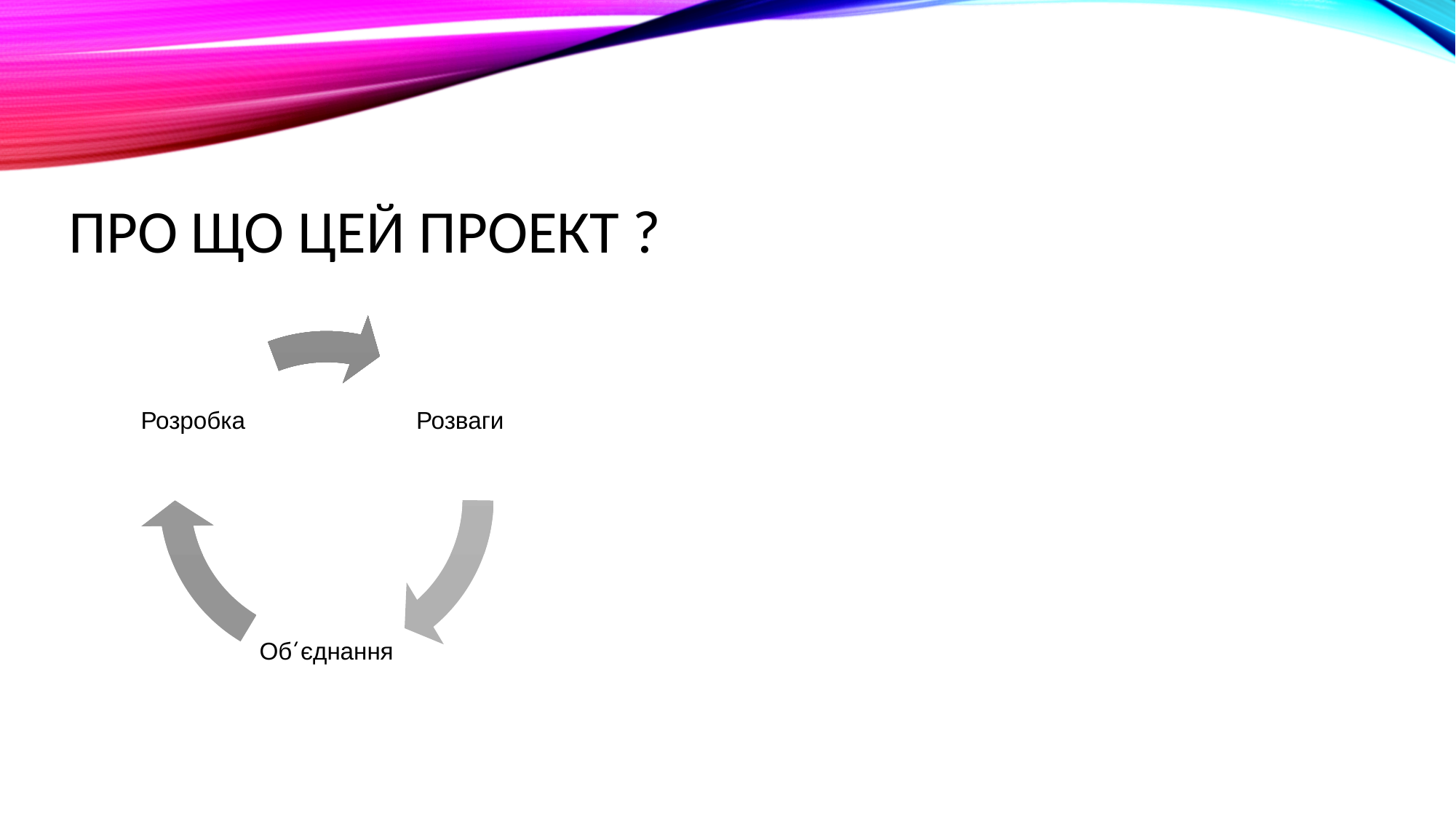

# Про що цей проект ?
Розваги
Об’єднання
Розробка